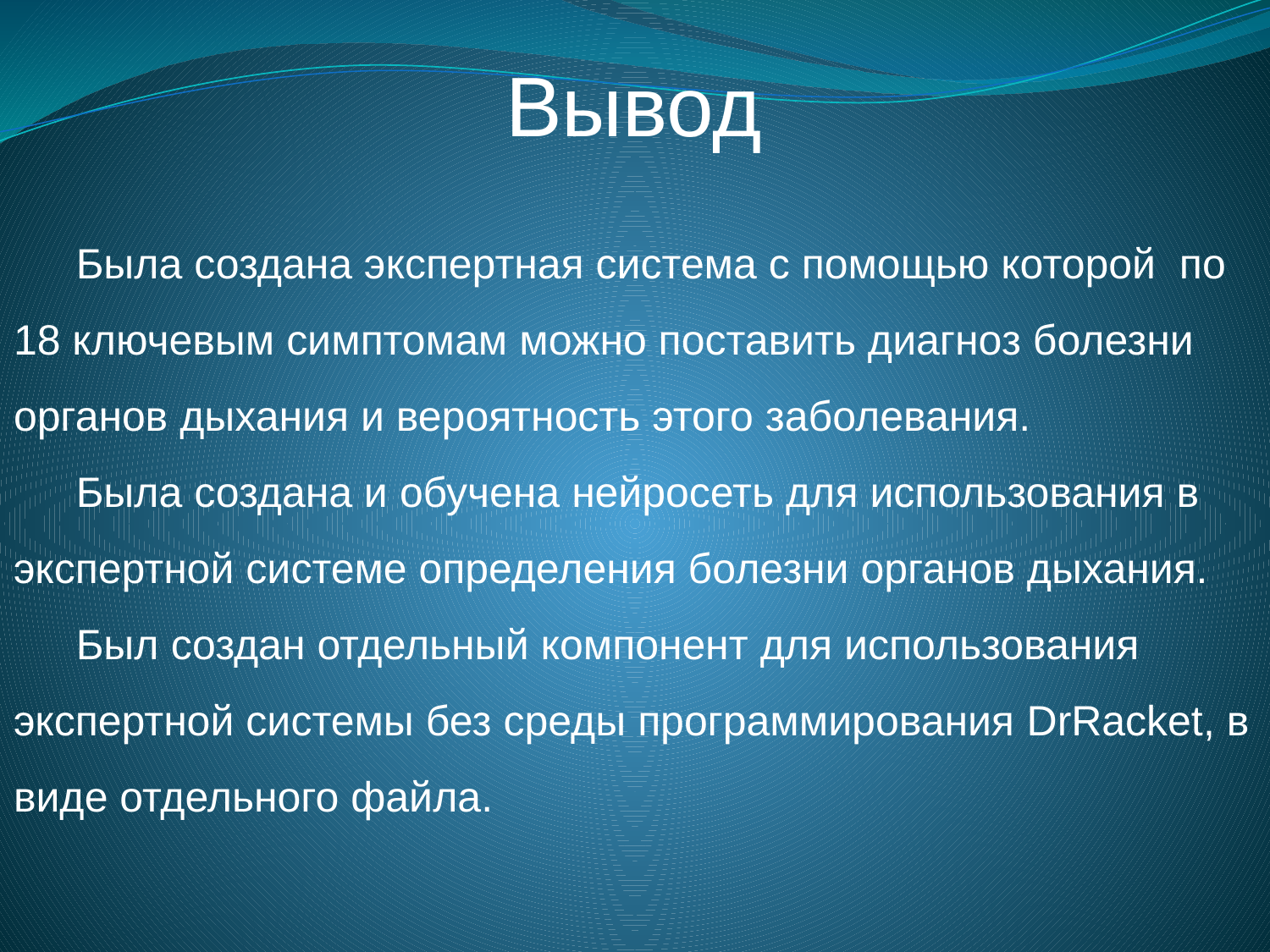

Вывод
Была создана экспертная система с помощью которой  по 18 ключевым симптомам можно поставить диагноз болезни органов дыхания и вероятность этого заболевания.
Была создана и обучена нейросеть для использования в экспертной системе определения болезни органов дыхания.
Был создан отдельный компонент для использования экспертной системы без среды программирования DrRacket, в виде отдельного файла.